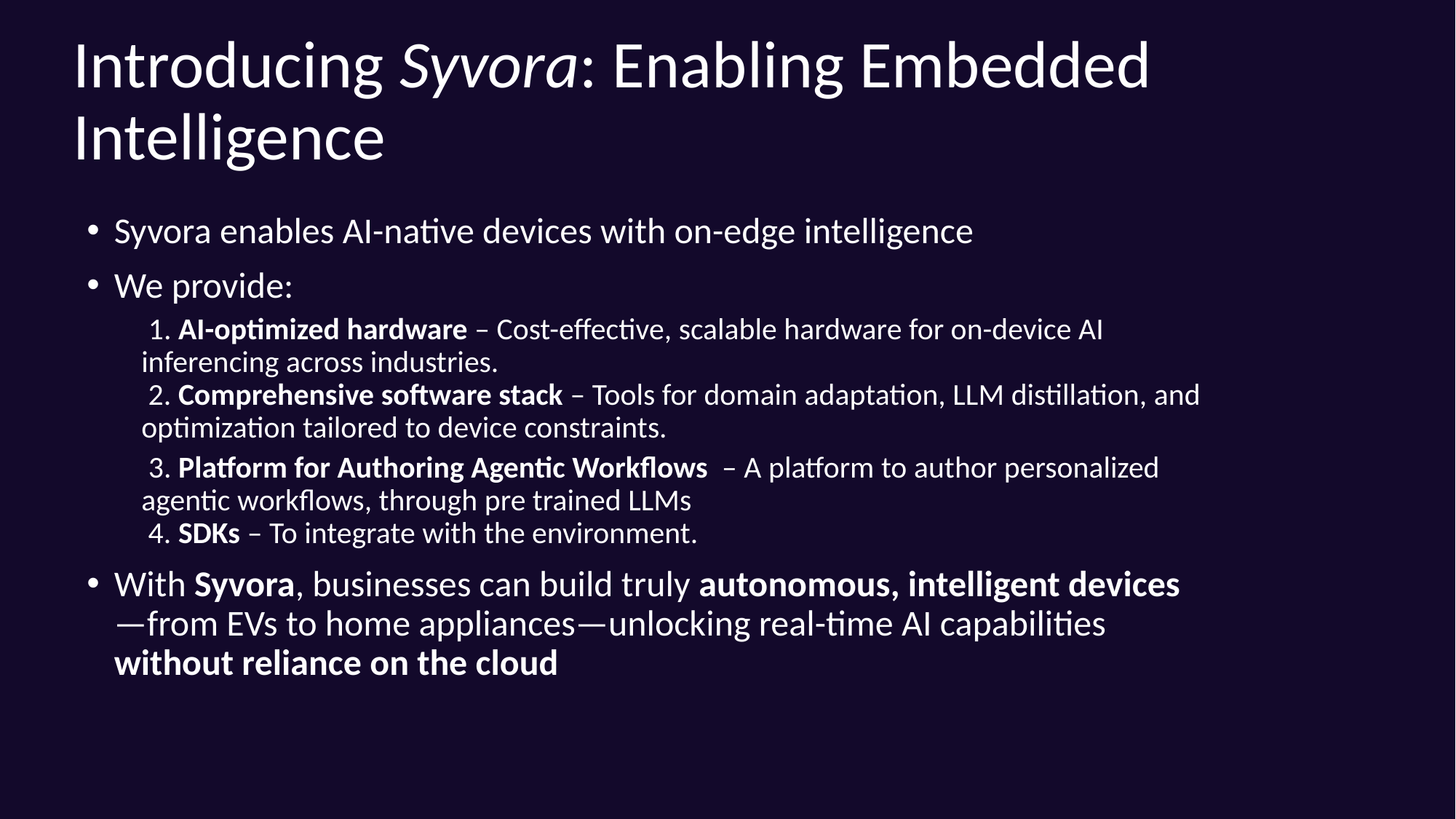

# Introducing Syvora: Enabling Embedded Intelligence
Syvora enables AI-native devices with on-edge intelligence
We provide:
 1. AI-optimized hardware – Cost-effective, scalable hardware for on-device AI inferencing across industries.
 2. Comprehensive software stack – Tools for domain adaptation, LLM distillation, and optimization tailored to device constraints.
 3. Platform for Authoring Agentic Workflows  – A platform to author personalized agentic workflows, through pre trained LLMs
 4. SDKs – To integrate with the environment.
With Syvora, businesses can build truly autonomous, intelligent devices—from EVs to home appliances—unlocking real-time AI capabilities without reliance on the cloud